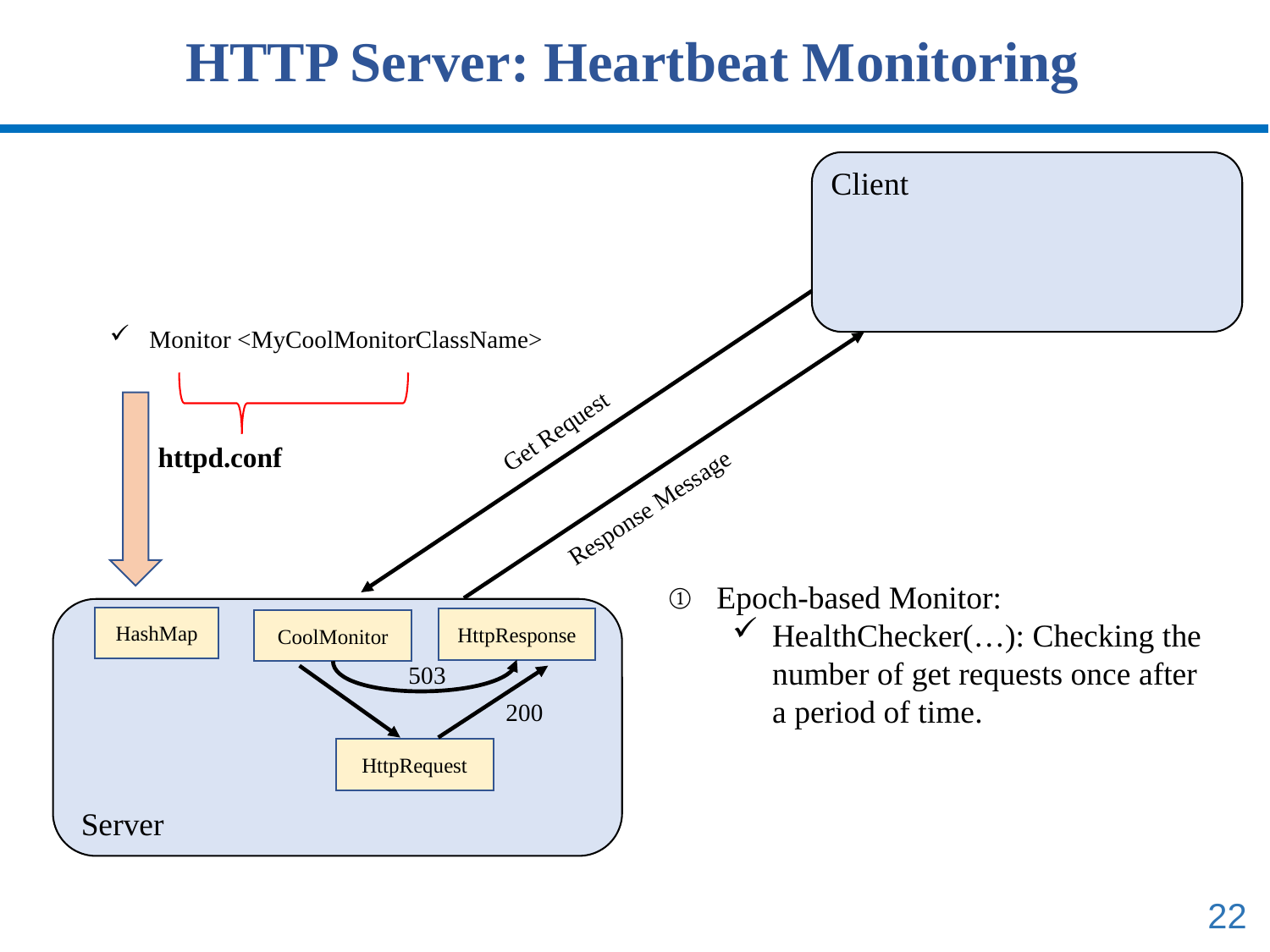

HTTP Server: Heartbeat Monitoring

Client

Monitor <MyCoolMonitorClassName>
Get Request
httpd.conf

Response Message
Epoch-based Monitor:
HealthChecker(…): Checking the number of get requests once after a period of time.

HashMap
HttpResponse
CoolMonitor
503
200
HttpRequest
Server
22